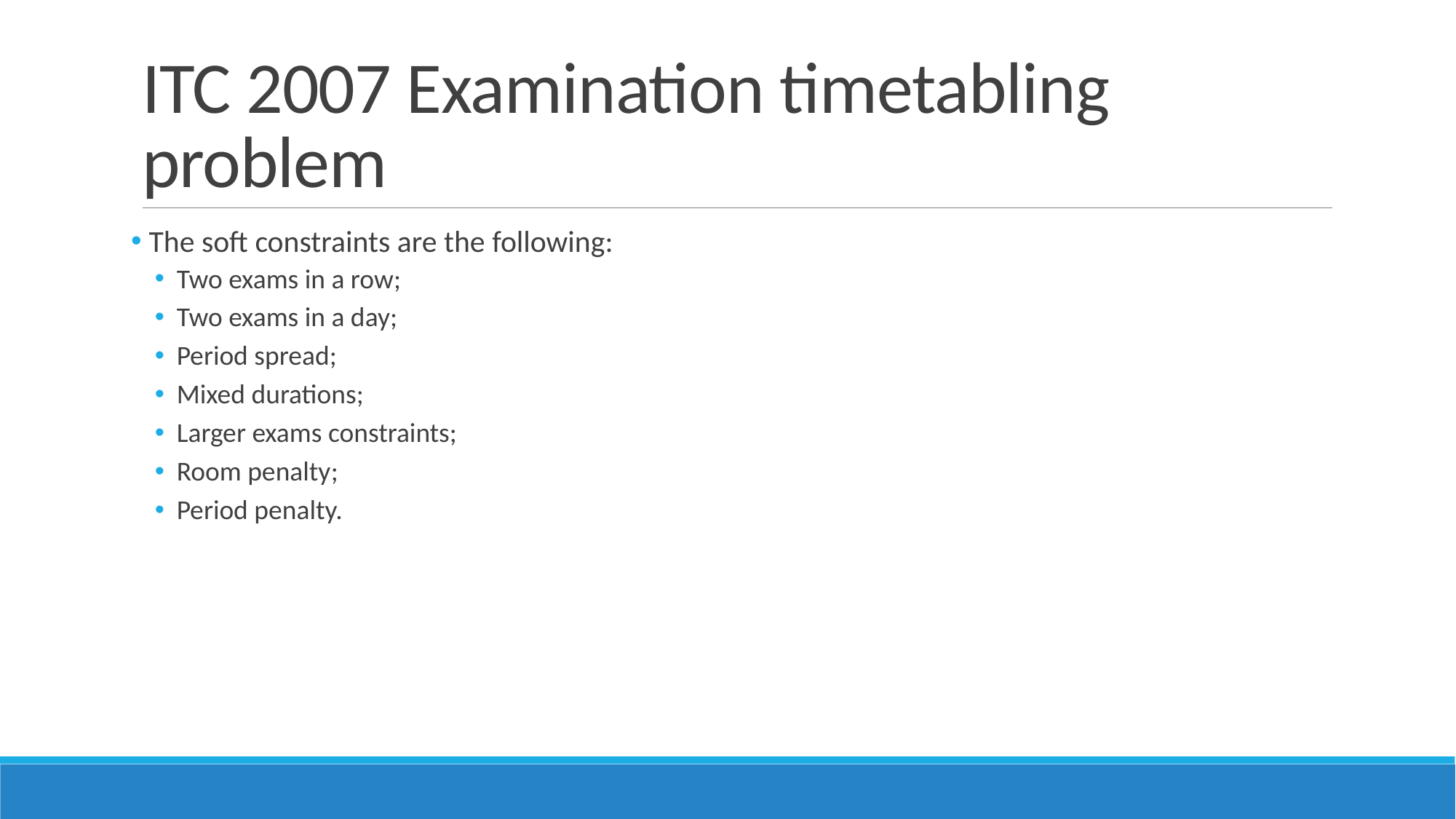

# ITC 2007 Examination timetabling problem
 The soft constraints are the following:
Two exams in a row;
Two exams in a day;
Period spread;
Mixed durations;
Larger exams constraints;
Room penalty;
Period penalty.